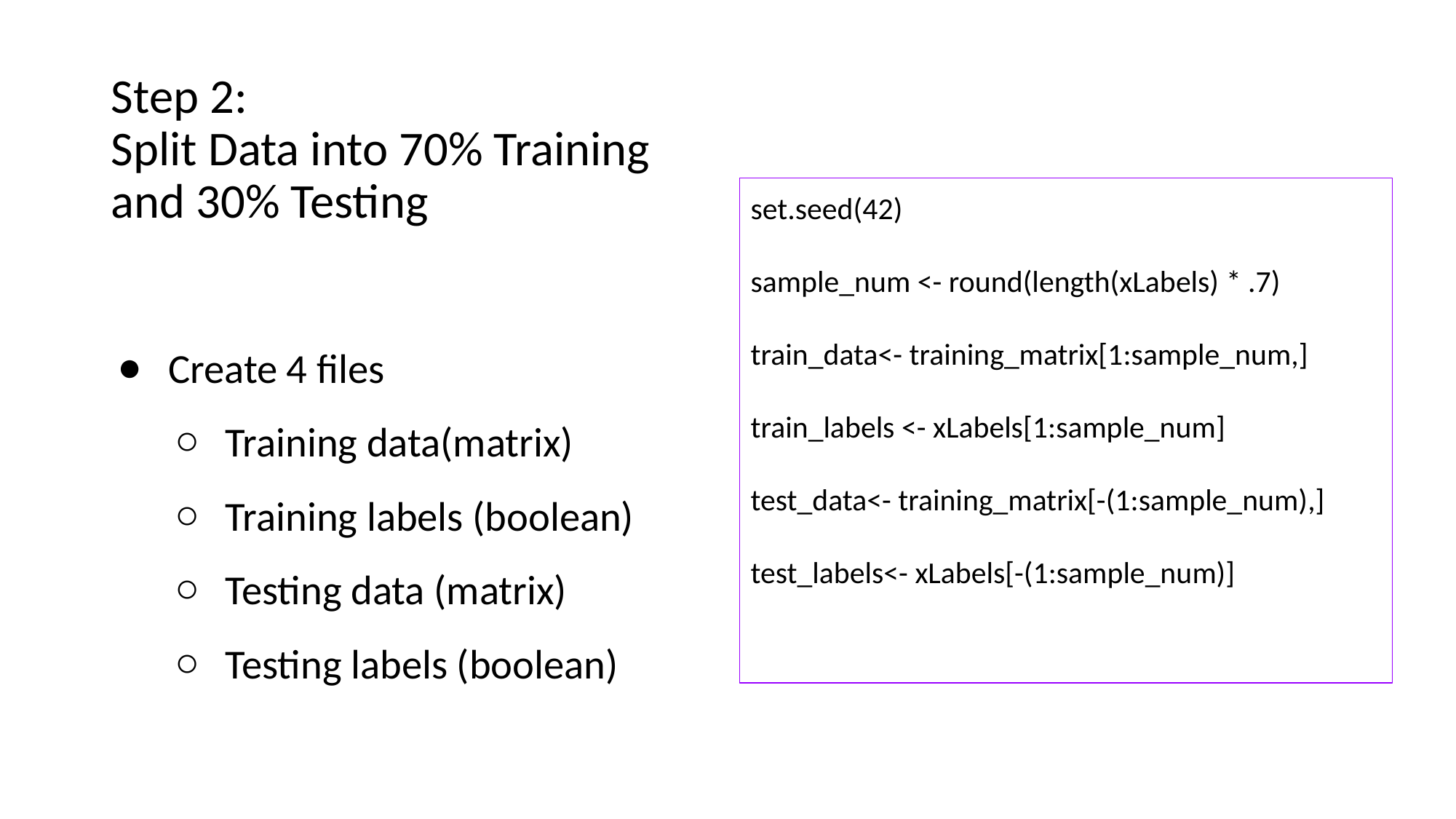

# Step 2:
Split Data into 70% Training and 30% Testing
set.seed(42)

sample_num <- round(length(xLabels) * .7)

train_data<- training_matrix[1:sample_num,]

train_labels <- xLabels[1:sample_num]

test_data<- training_matrix[-(1:sample_num),]

test_labels<- xLabels[-(1:sample_num)]

Create 4 files
Training data(matrix)
Training labels (boolean)
Testing data (matrix)
Testing labels (boolean)